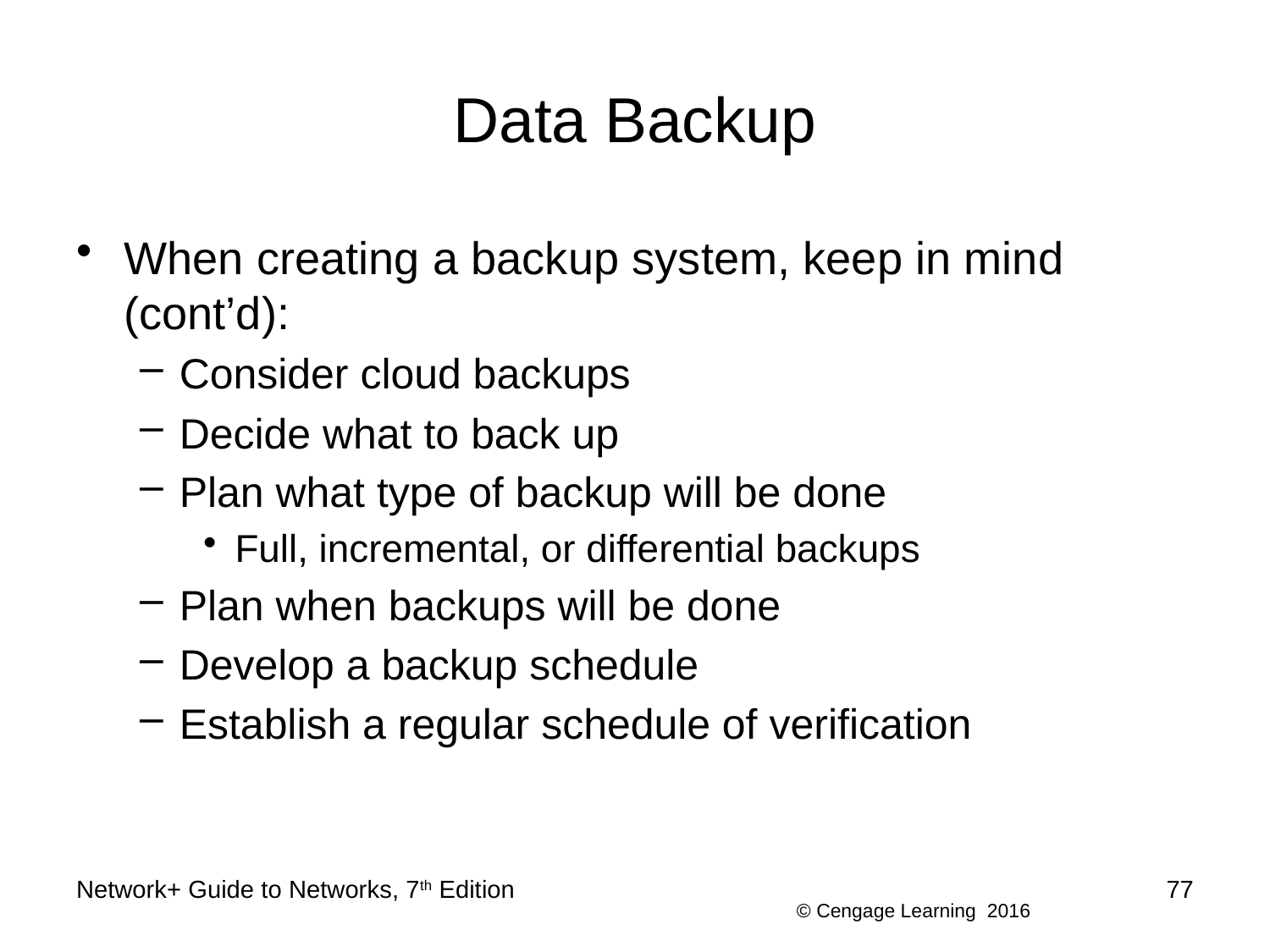

# Data Backup
When creating a backup system, keep in mind (cont’d):
Consider cloud backups
Decide what to back up
Plan what type of backup will be done
Full, incremental, or differential backups
Plan when backups will be done
Develop a backup schedule
Establish a regular schedule of verification
Network+ Guide to Networks, 7th Edition
77